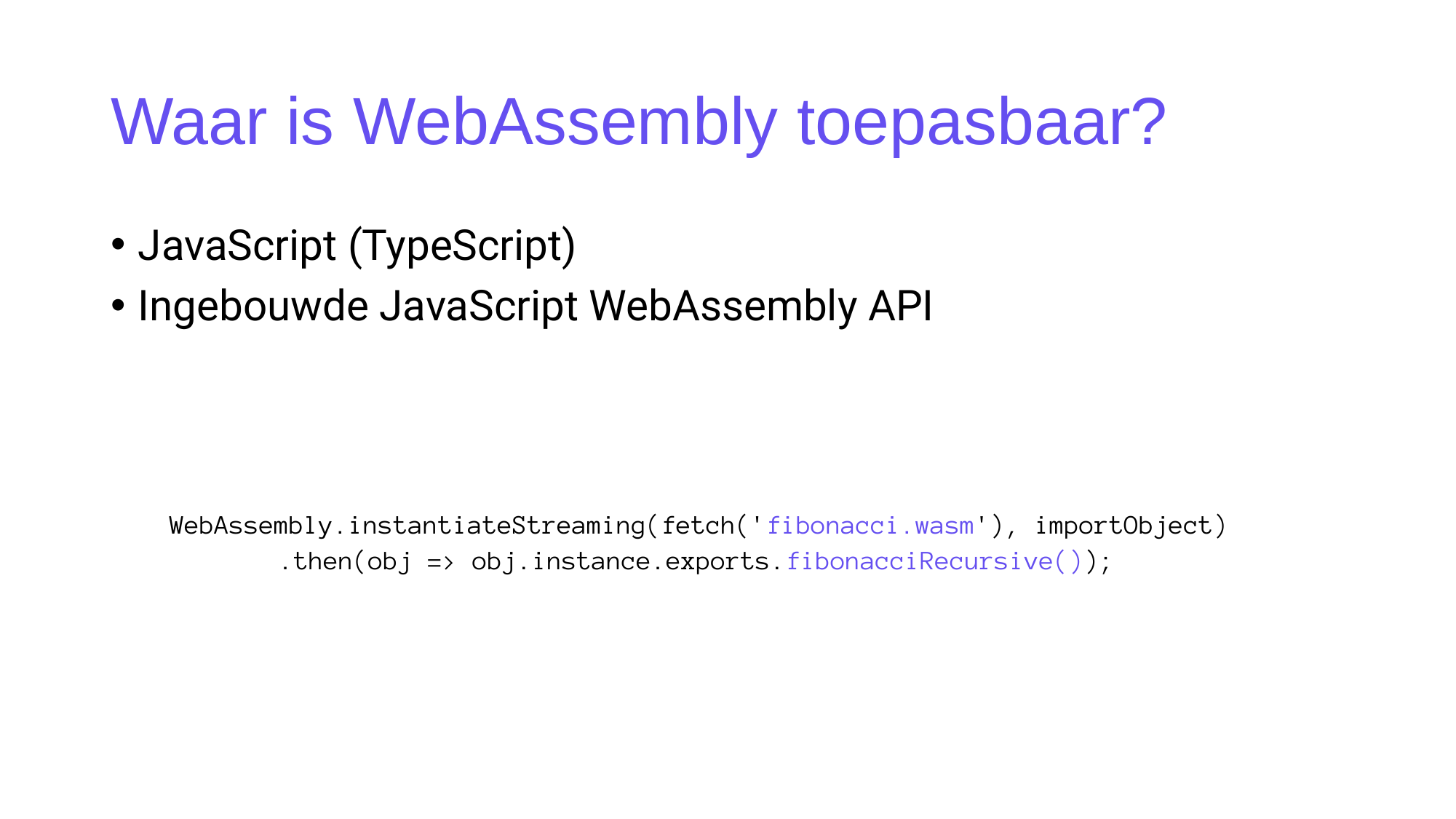

# Waar is WebAssembly toepasbaar?
JavaScript (TypeScript)
Ingebouwde JavaScript WebAssembly API
WebAssembly.instantiateStreaming(fetch('fibonacci.wasm'), importObject)
	.then(obj => obj.instance.exports.fibonacciRecursive());